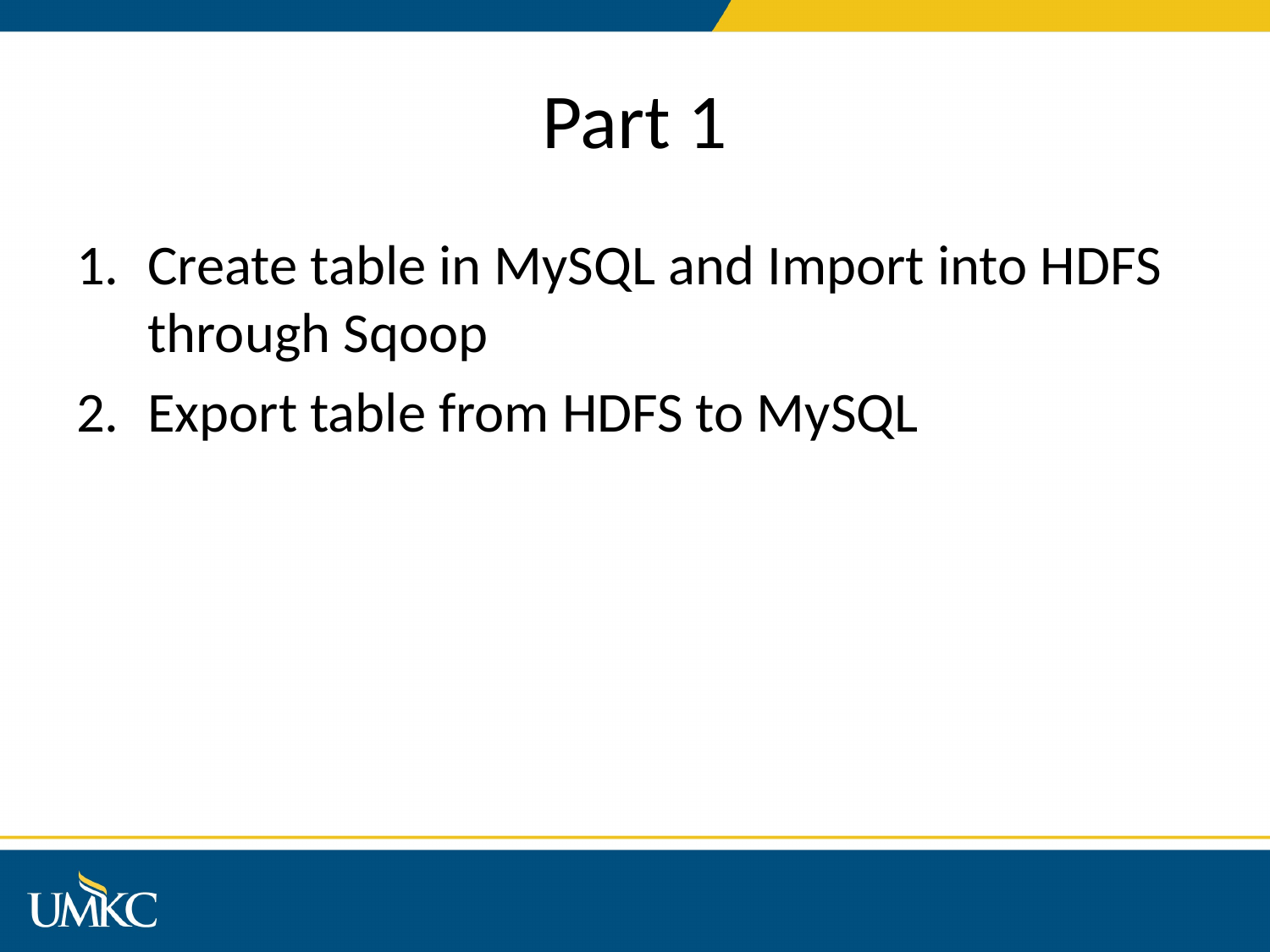

# Part 1
Create table in MySQL and Import into HDFS through Sqoop
Export table from HDFS to MySQL